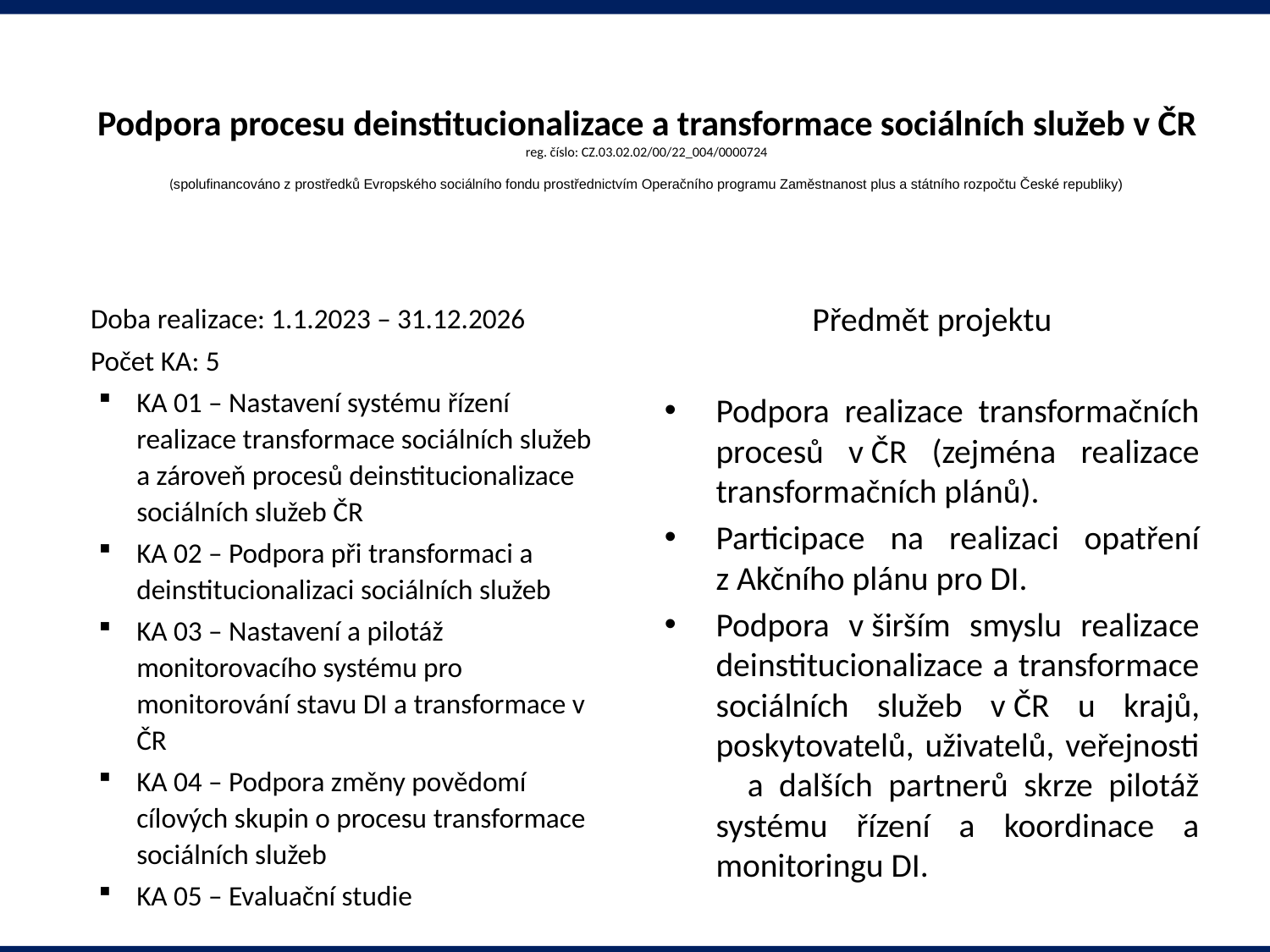

# Podpora procesu deinstitucionalizace a transformace sociálních služeb v ČR reg. číslo: CZ.03.02.02/00/22_004/0000724 (spolufinancováno z prostředků Evropského sociálního fondu prostřednictvím Operačního programu Zaměstnanost plus a státního rozpočtu České republiky)
Předmět projektu

Podpora realizace transformačních procesů v ČR (zejména realizace transformačních plánů).
Participace na realizaci opatření z Akčního plánu pro DI.
Podpora v širším smyslu realizace deinstitucionalizace a transformace sociálních služeb v ČR u krajů, poskytovatelů, uživatelů, veřejnosti   a dalších partnerů skrze pilotáž systému řízení a koordinace a monitoringu DI.

Doba realizace: 1.1.2023 – 31.12.2026
Počet KA: 5
KA 01 – Nastavení systému řízení realizace transformace sociálních služeb a zároveň procesů deinstitucionalizace sociálních služeb ČR
KA 02 – Podpora při transformaci a deinstitucionalizaci sociálních služeb
KA 03 – Nastavení a pilotáž monitorovacího systému pro monitorování stavu DI a transformace v ČR
KA 04 – Podpora změny povědomí cílových skupin o procesu transformace sociálních služeb
KA 05 – Evaluační studie